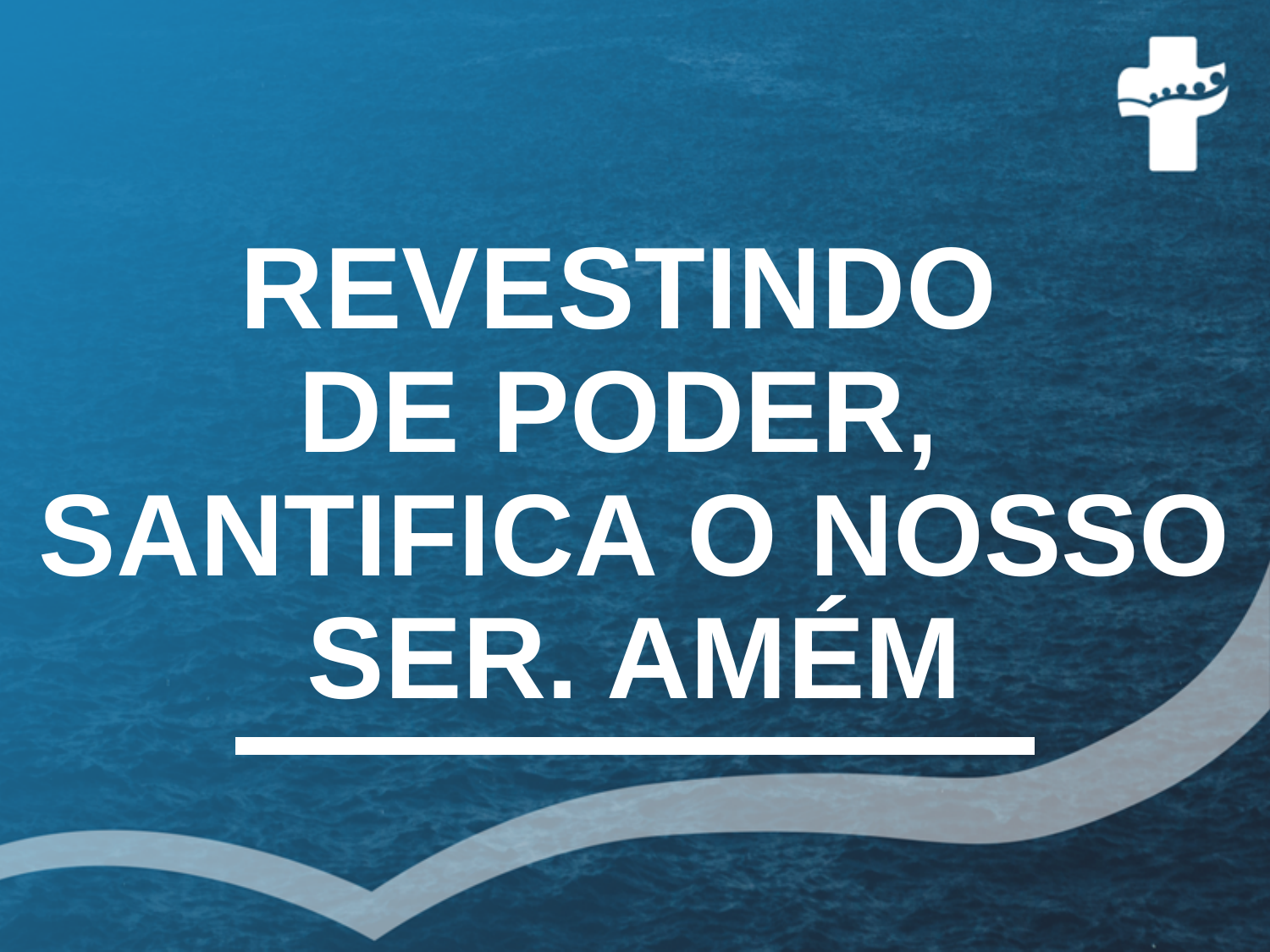

# REVESTINDO DE PODER, SANTIFICA O NOSSO SER. AMÉM